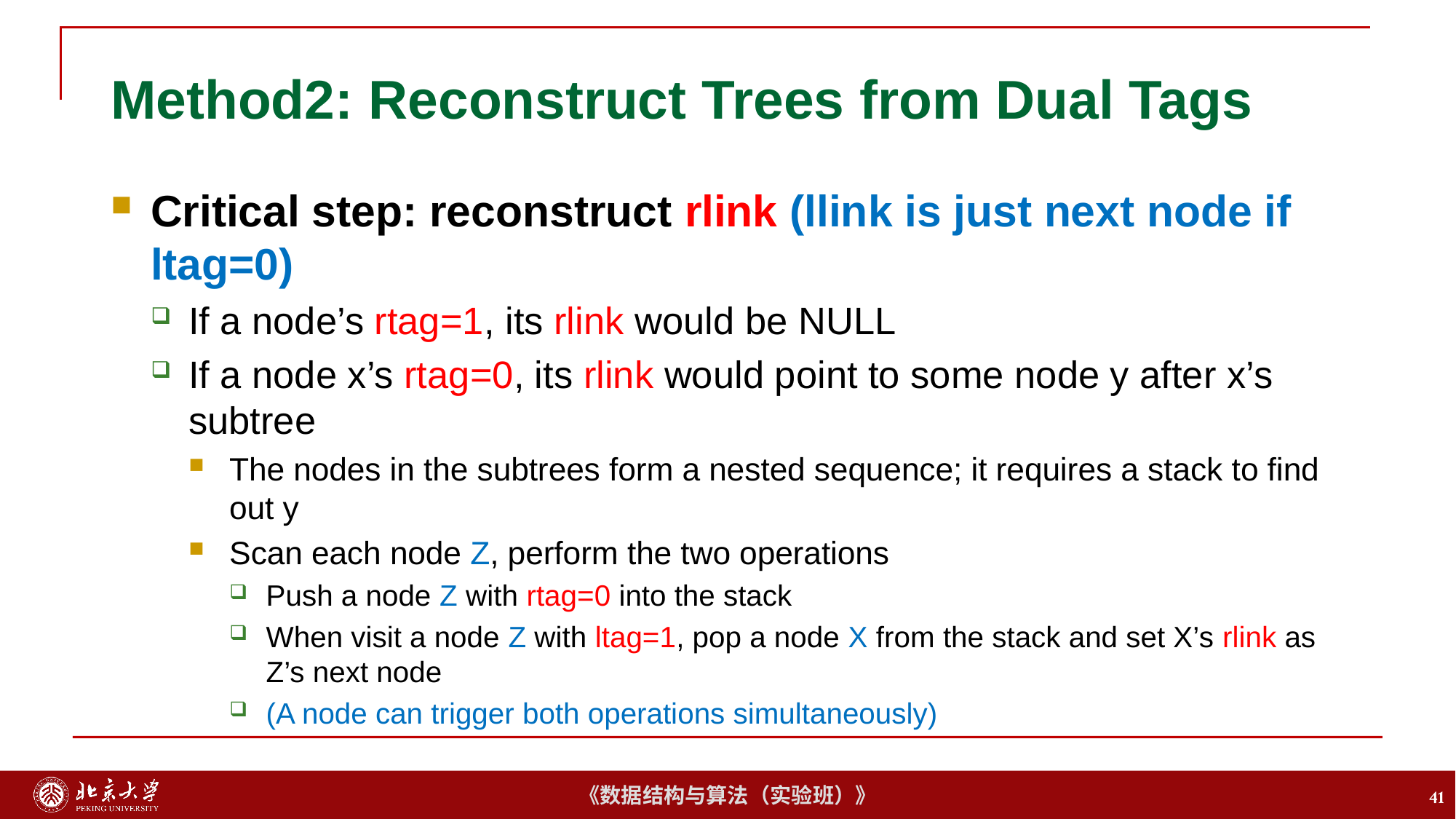

# Method2: Reconstruct Trees from Dual Tags
Critical step: reconstruct rlink (llink is just next node if ltag=0)
If a node’s rtag=1, its rlink would be NULL
If a node x’s rtag=0, its rlink would point to some node y after x’s subtree
The nodes in the subtrees form a nested sequence; it requires a stack to find out y
Scan each node Z, perform the two operations
Push a node Z with rtag=0 into the stack
When visit a node Z with ltag=1, pop a node X from the stack and set X’s rlink as Z’s next node
(A node can trigger both operations simultaneously)
41